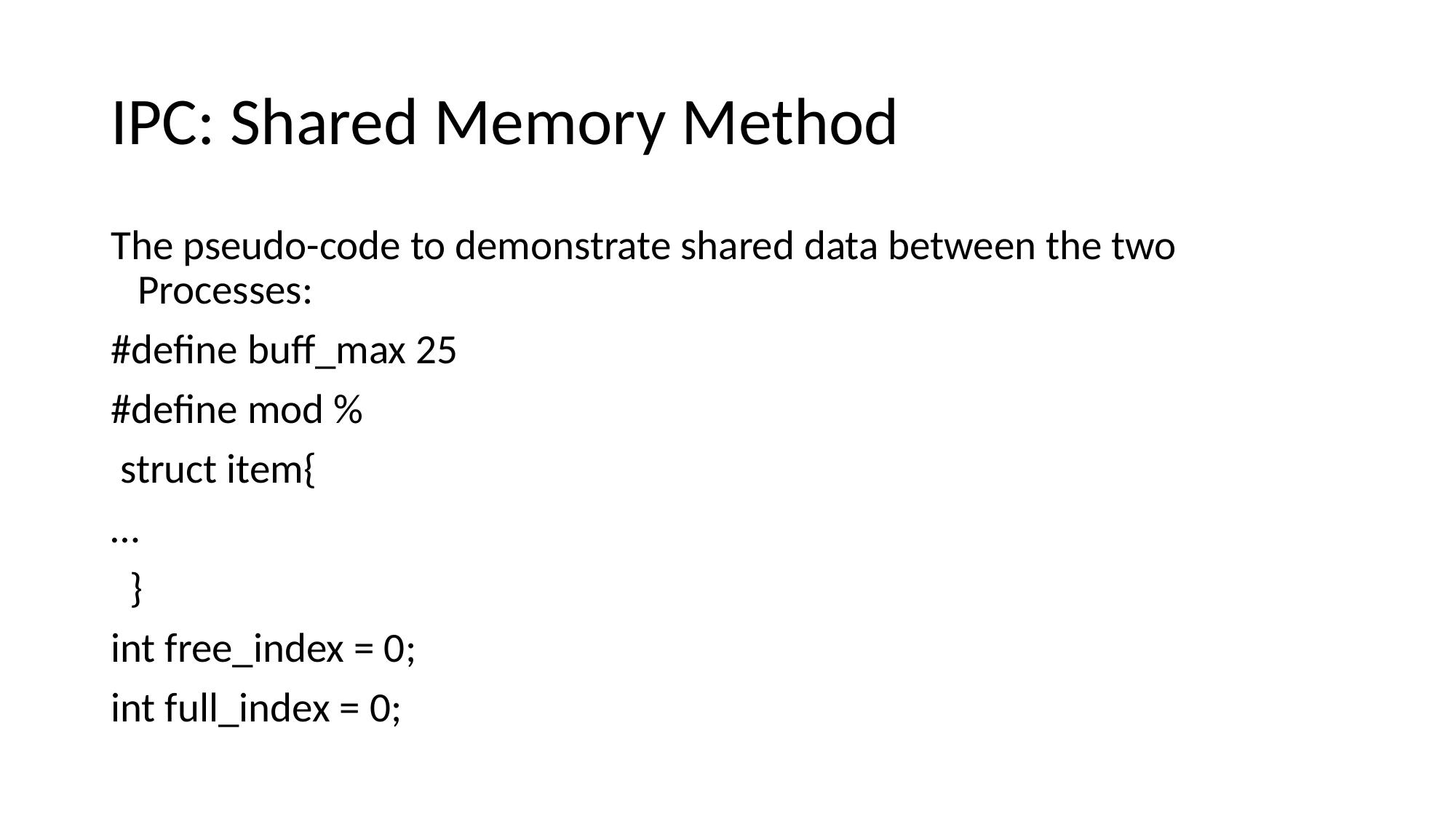

# IPC: Shared Memory Method
The pseudo-code to demonstrate shared data between the two Processes:
#define buff_max 25
#define mod %
 struct item{
…
  }
int free_index = 0;
int full_index = 0;